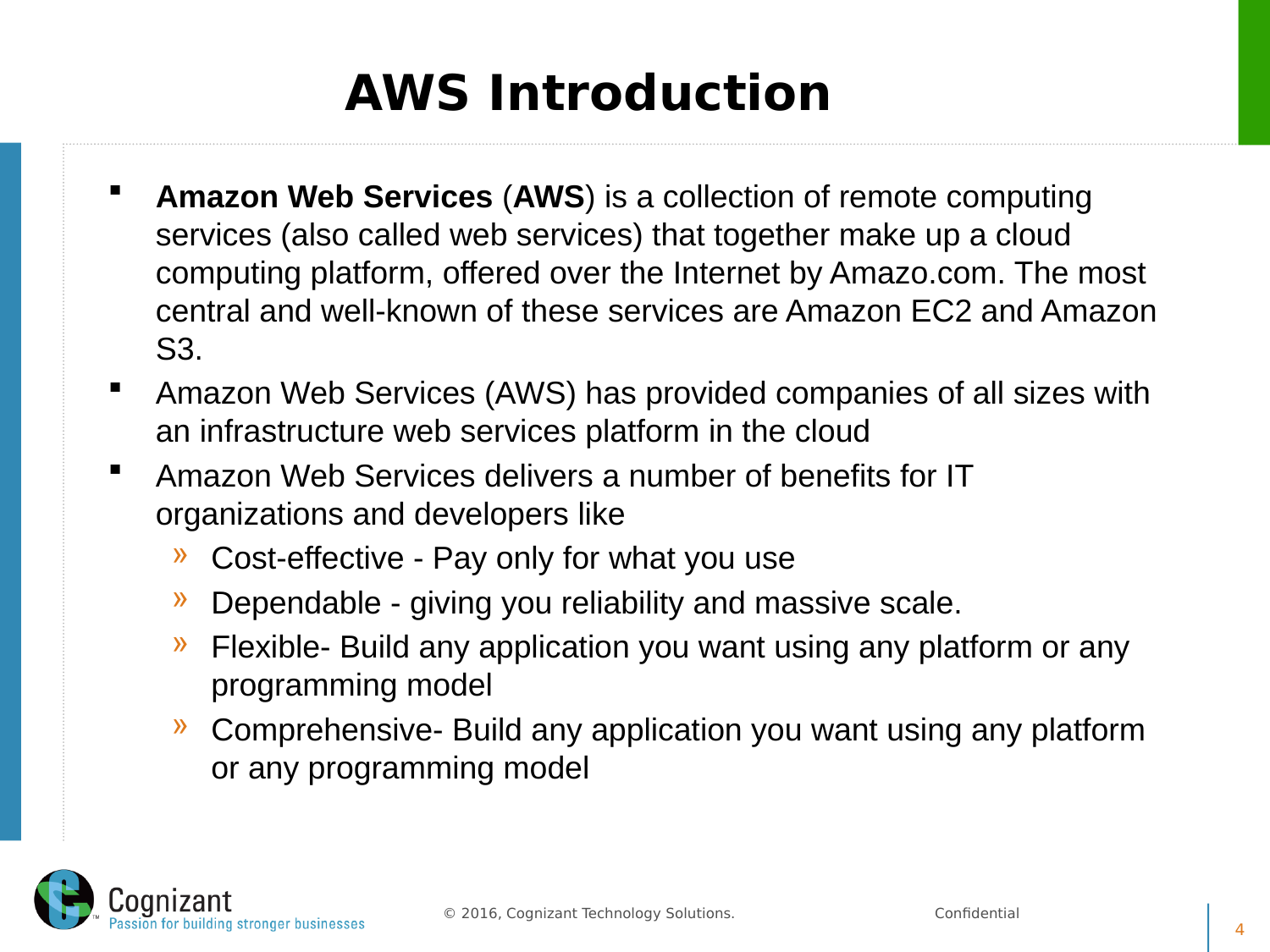

# AWS Introduction
Amazon Web Services (AWS) is a collection of remote computing services (also called web services) that together make up a cloud computing platform, offered over the Internet by Amazo.com. The most central and well-known of these services are Amazon EC2 and Amazon S3.
Amazon Web Services (AWS) has provided companies of all sizes with an infrastructure web services platform in the cloud
Amazon Web Services delivers a number of benefits for IT organizations and developers like
Cost-effective - Pay only for what you use
Dependable - giving you reliability and massive scale.
Flexible- Build any application you want using any platform or any programming model
Comprehensive- Build any application you want using any platform or any programming model
© 2016, Cognizant Technology Solutions.                                             Confidential
4